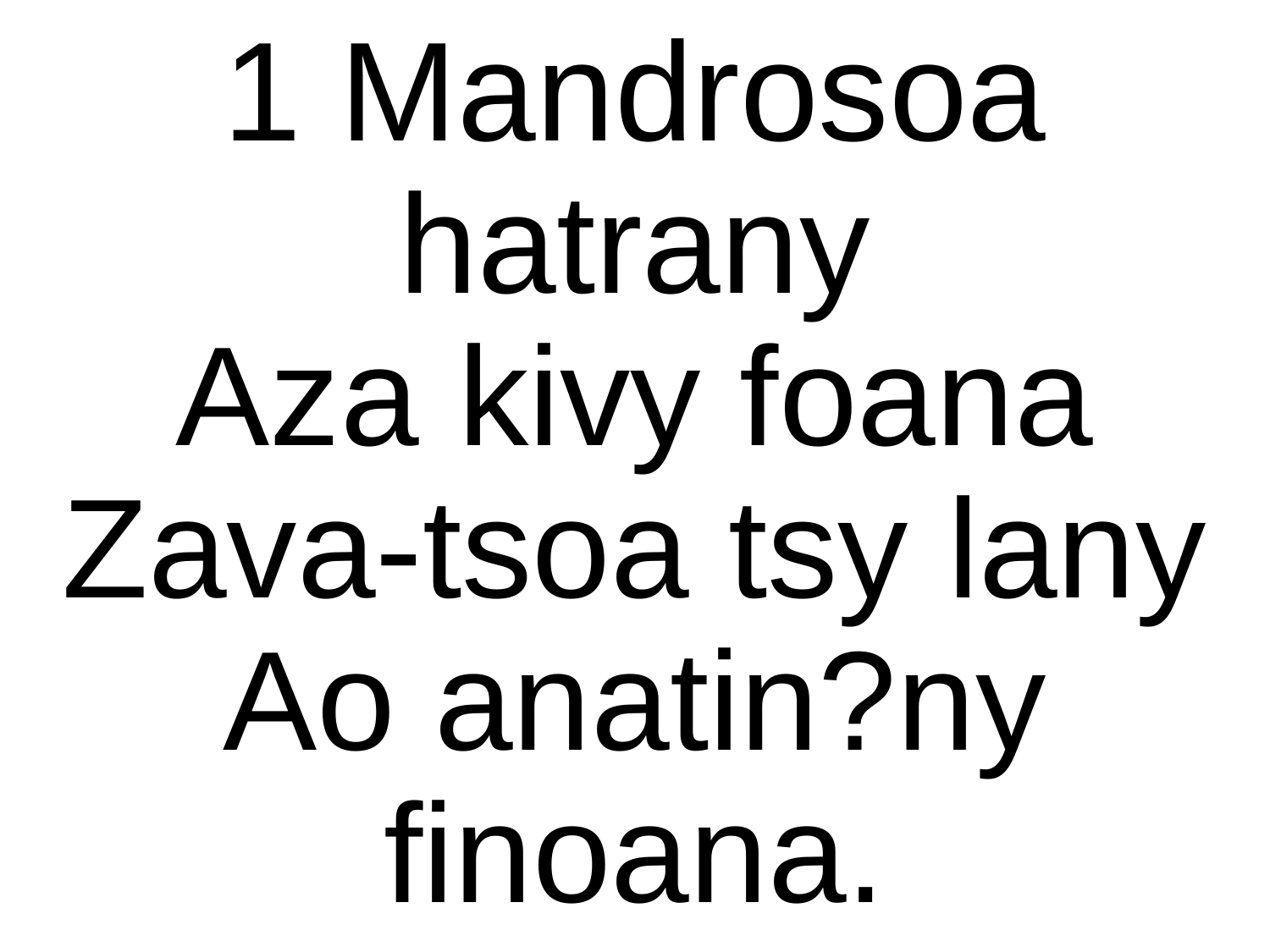

1 Mandrosoa hatrany
Aza kivy foana
Zava-tsoa tsy lany
Ao anatin?ny finoana.